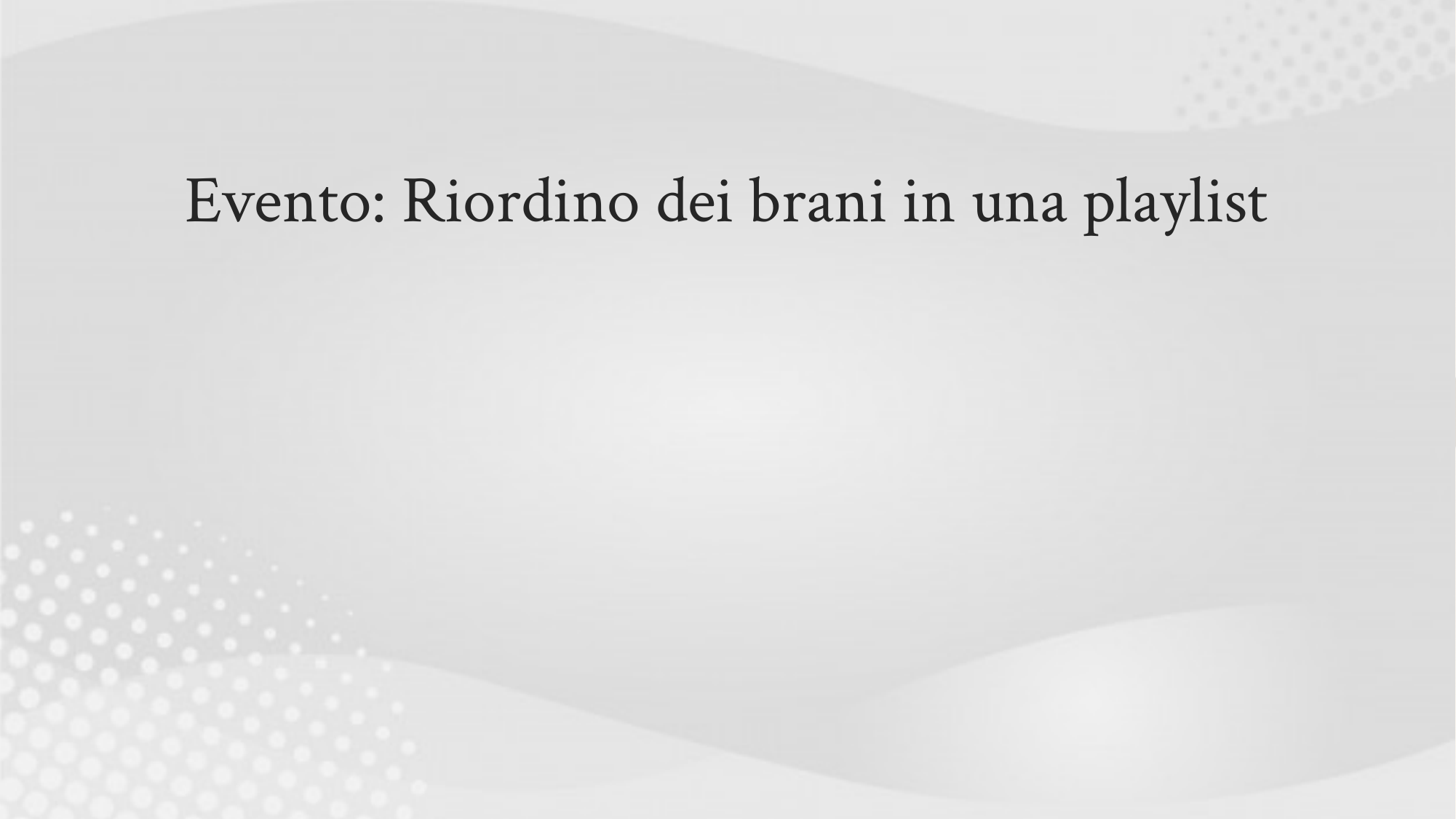

# Evento: Riordino dei brani in una playlist